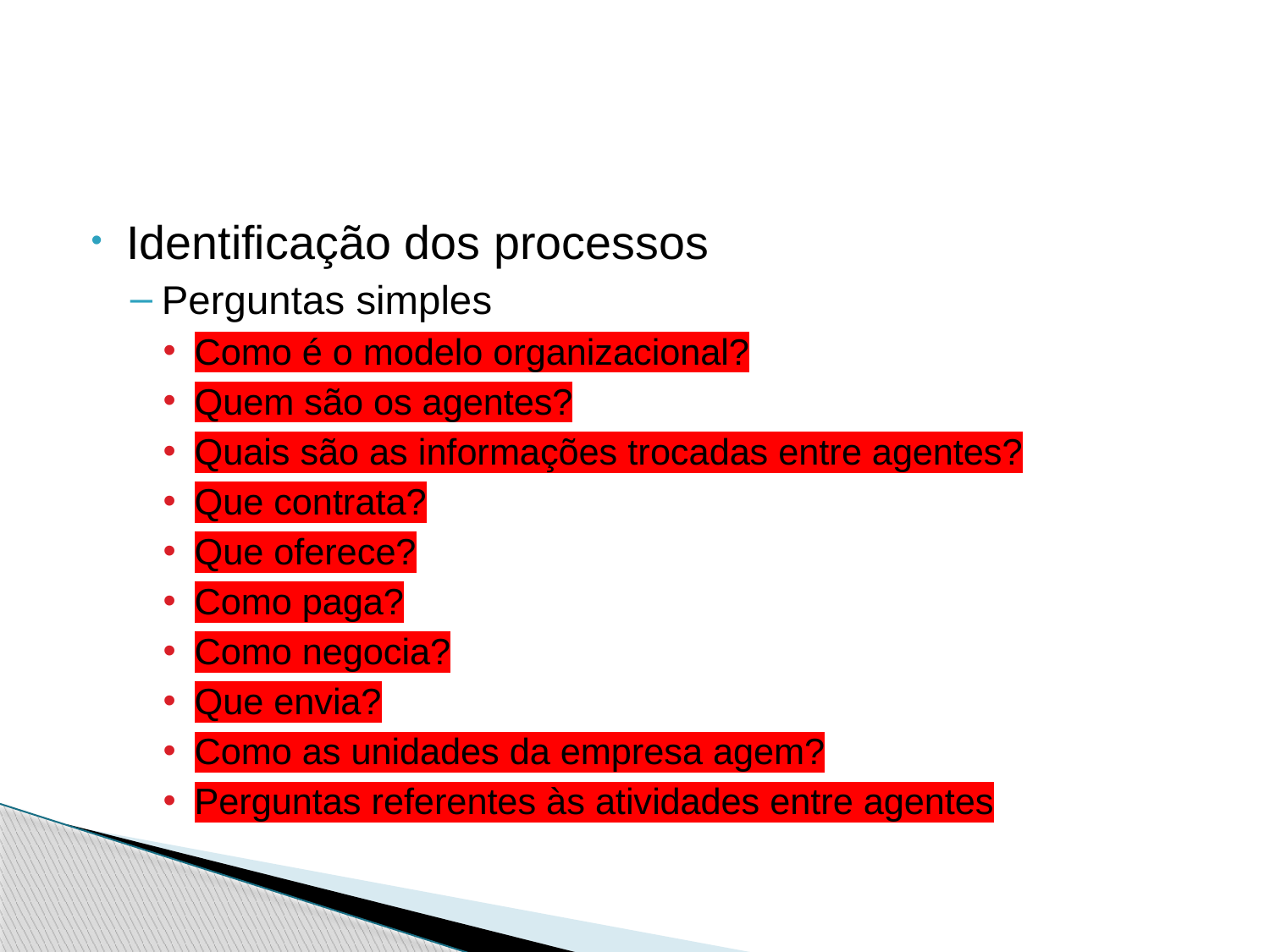

#
Identificação dos processos
Perguntas simples
Como é o modelo organizacional?
Quem são os agentes?
Quais são as informações trocadas entre agentes?
Que contrata?
Que oferece?
Como paga?
Como negocia?
Que envia?
Como as unidades da empresa agem?
Perguntas referentes às atividades entre agentes